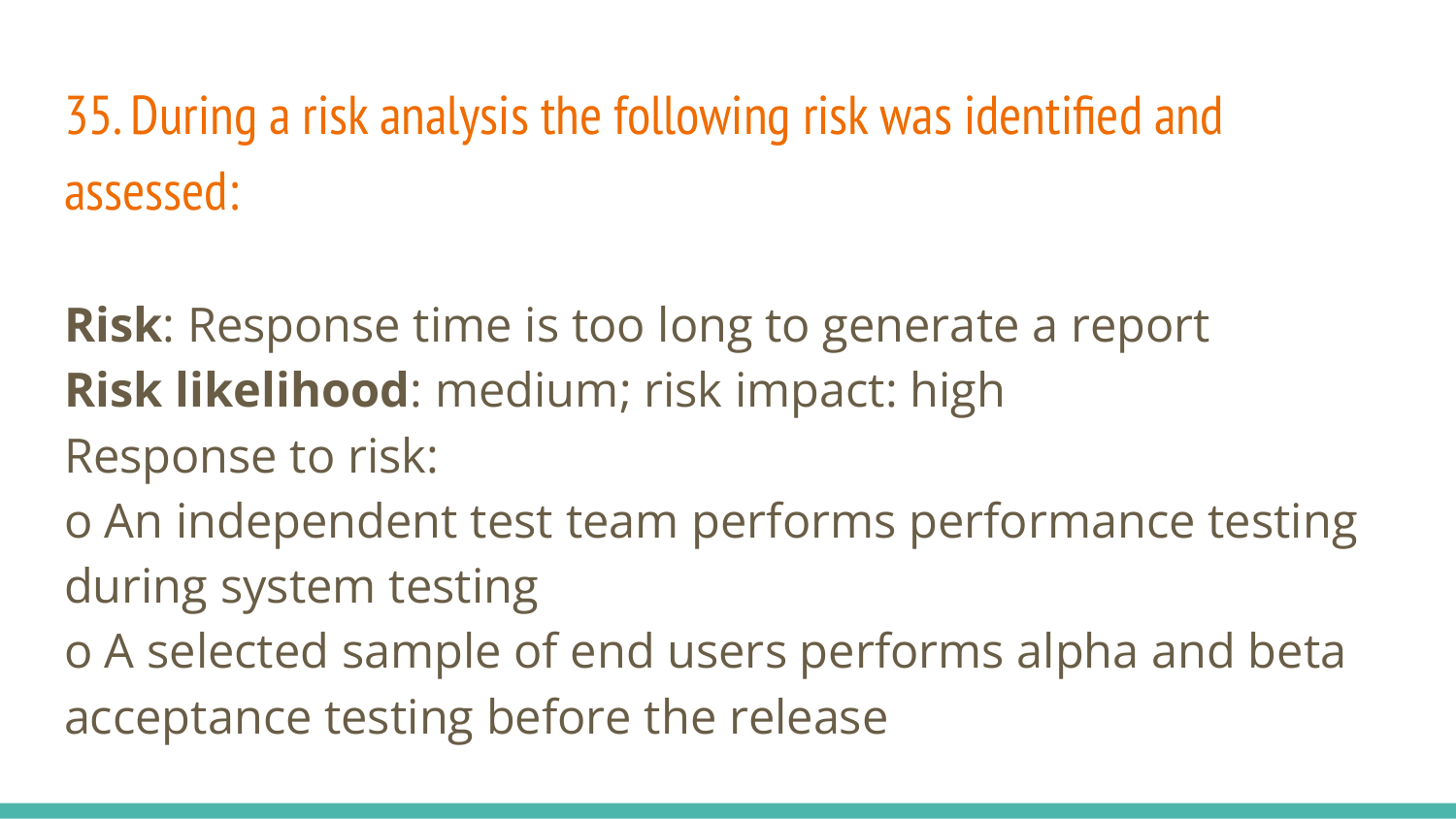

35. During a risk analysis the following risk was identified and assessed:

Risk: Response time is too long to generate a report
Risk likelihood: medium; risk impact: high
Response to risk:
o An independent test team performs performance testing during system testing
o A selected sample of end users performs alpha and beta acceptance testing before the release